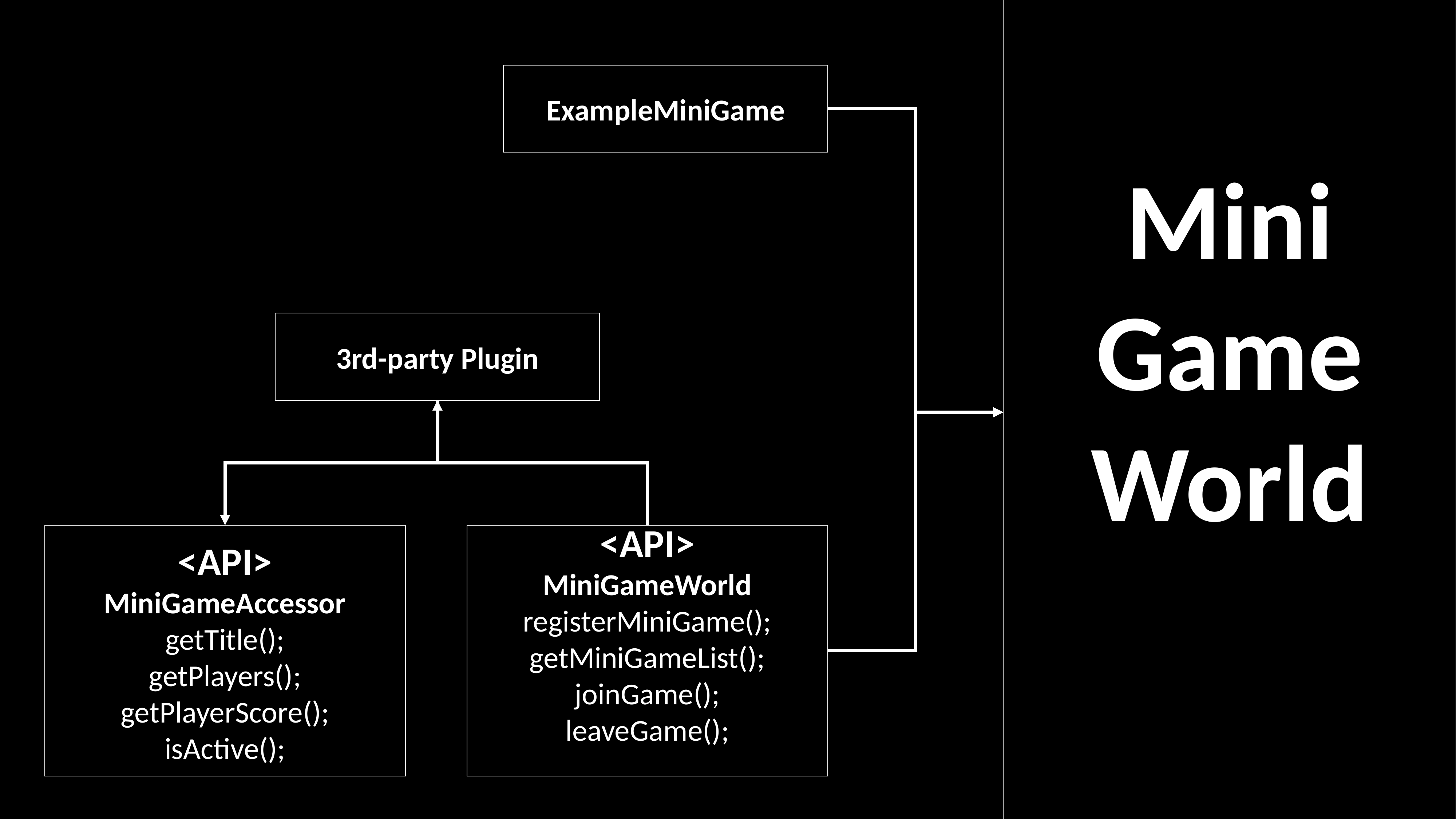

Mini
Game
World

ExampleMiniGame
3rd-party Plugin
<API>
MiniGameAccessor
getTitle();
getPlayers();
getPlayerScore();
isActive();
<API>
MiniGameWorld
registerMiniGame();
getMiniGameList();
joinGame();
leaveGame();